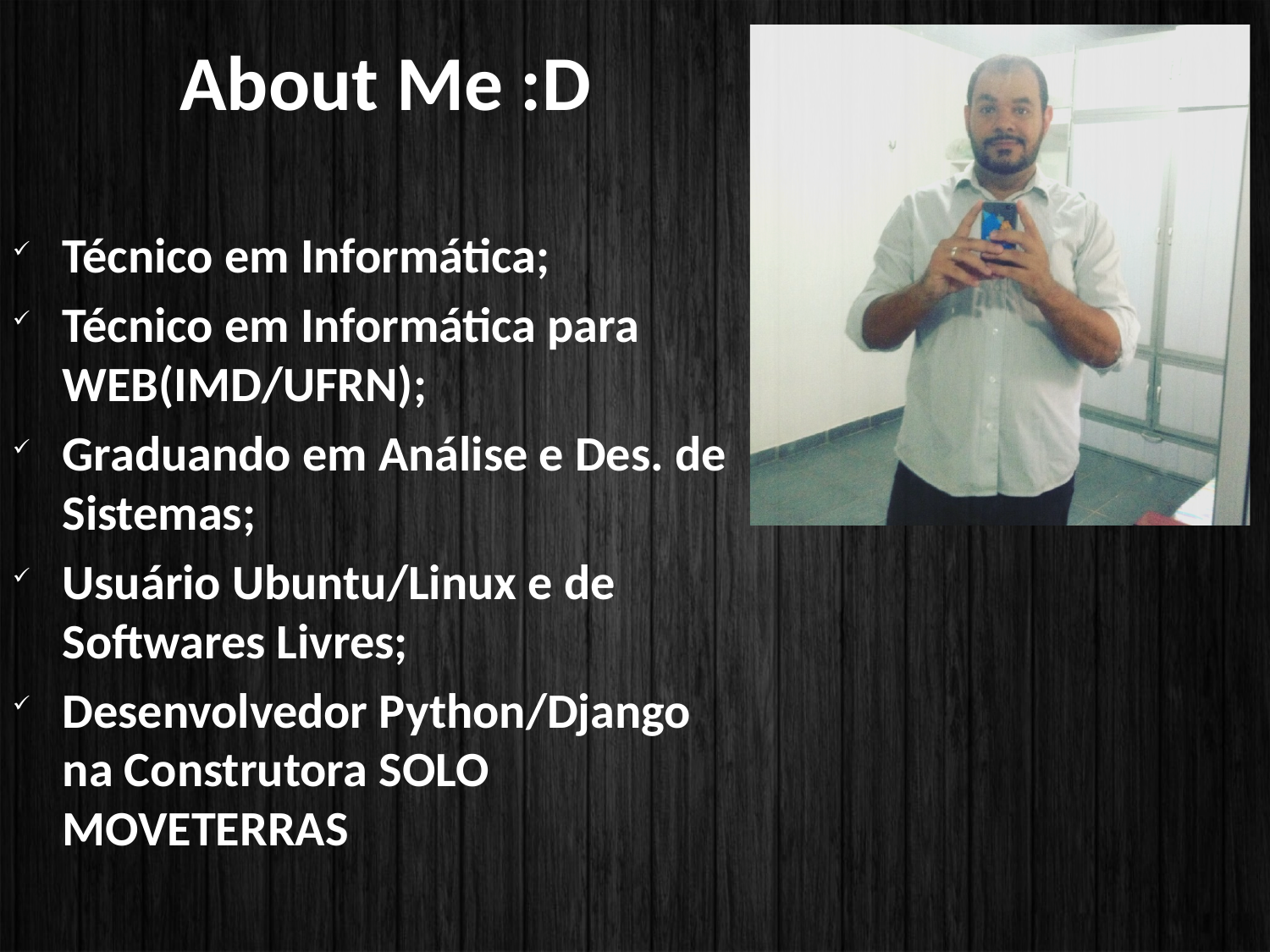

About Me :D

Técnico em Informática;
Técnico em Informática para WEB(IMD/UFRN);
Graduando em Análise e Des. de Sistemas;
Usuário Ubuntu/Linux e de Softwares Livres;
Desenvolvedor Python/Django na Construtora SOLO MOVETERRAS